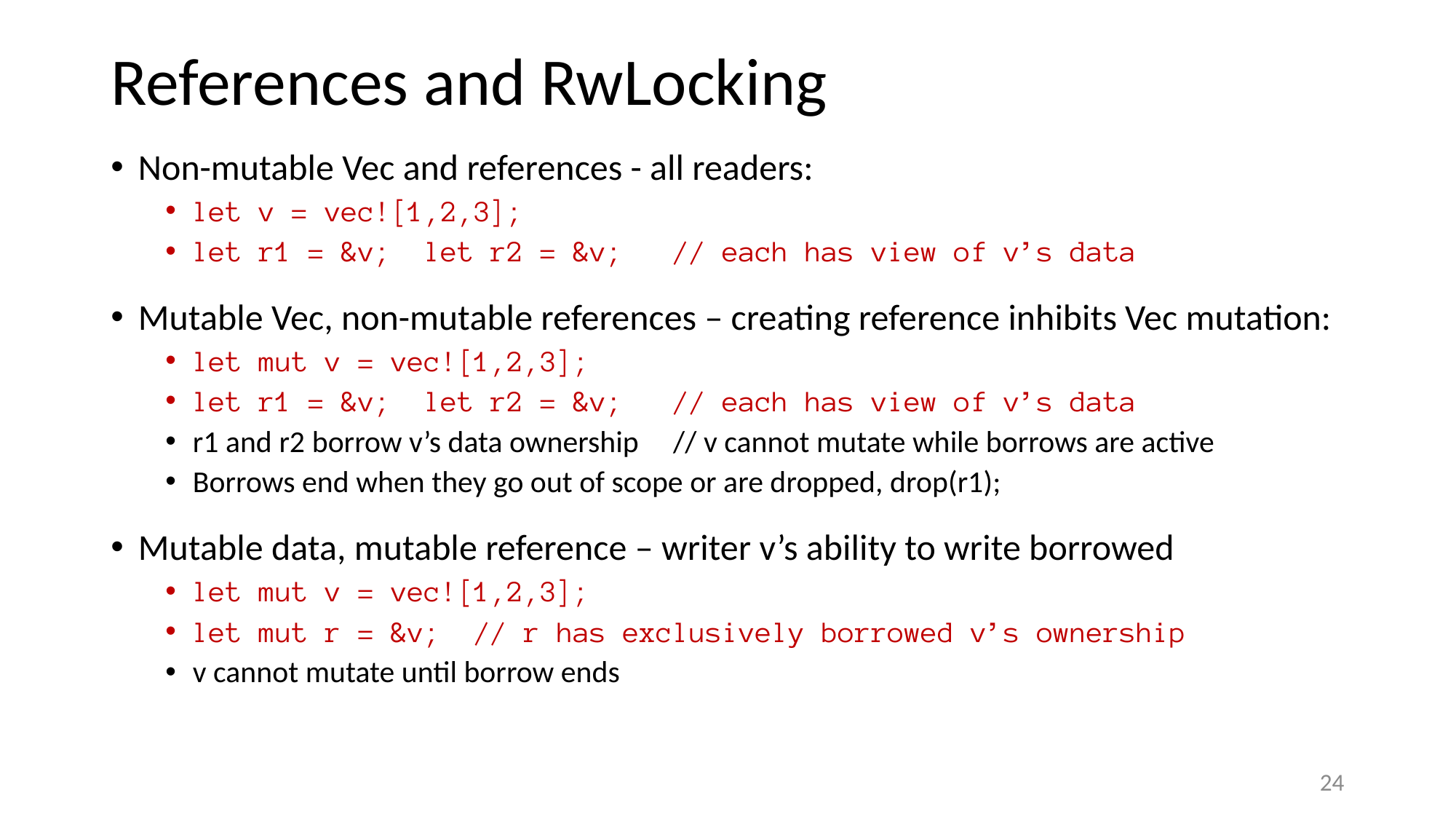

# References and RwLocking
Non-mutable Vec and references - all readers:
let v = vec![1,2,3];
let r1 = &v;  let r2 = &v;   // each has view of v’s data
Mutable Vec, non-mutable references – creating reference inhibits Vec mutation:
let mut v = vec![1,2,3];
let r1 = &v;  let r2 = &v;   // each has view of v’s data
r1 and r2 borrow v’s data ownership     // v cannot mutate while borrows are active
Borrows end when they go out of scope or are dropped, drop(r1);
Mutable data, mutable reference – writer v’s ability to write borrowed
let mut v = vec![1,2,3];
let mut r = &v;  // r has exclusively borrowed v’s ownership
v cannot mutate until borrow ends

24